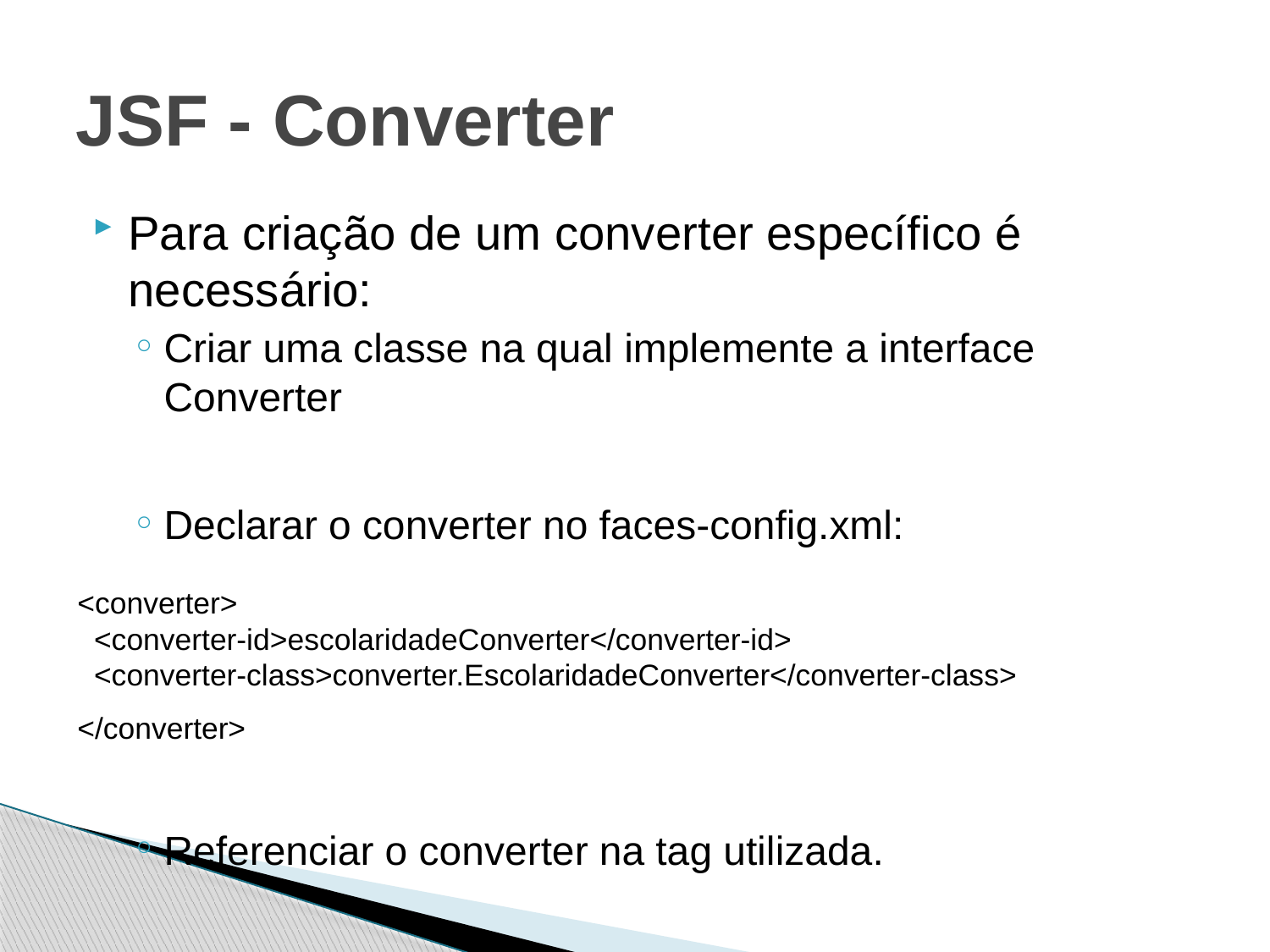

# JSF - Converter
Para criação de um converter específico é necessário:
Criar uma classe na qual implemente a interface Converter

Declarar o converter no faces-config.xml:

<converter>
  <converter-id>escolaridadeConverter</converter-id>
  <converter-class>converter.EscolaridadeConverter</converter-class>
</converter>

Referenciar o converter na tag utilizada.